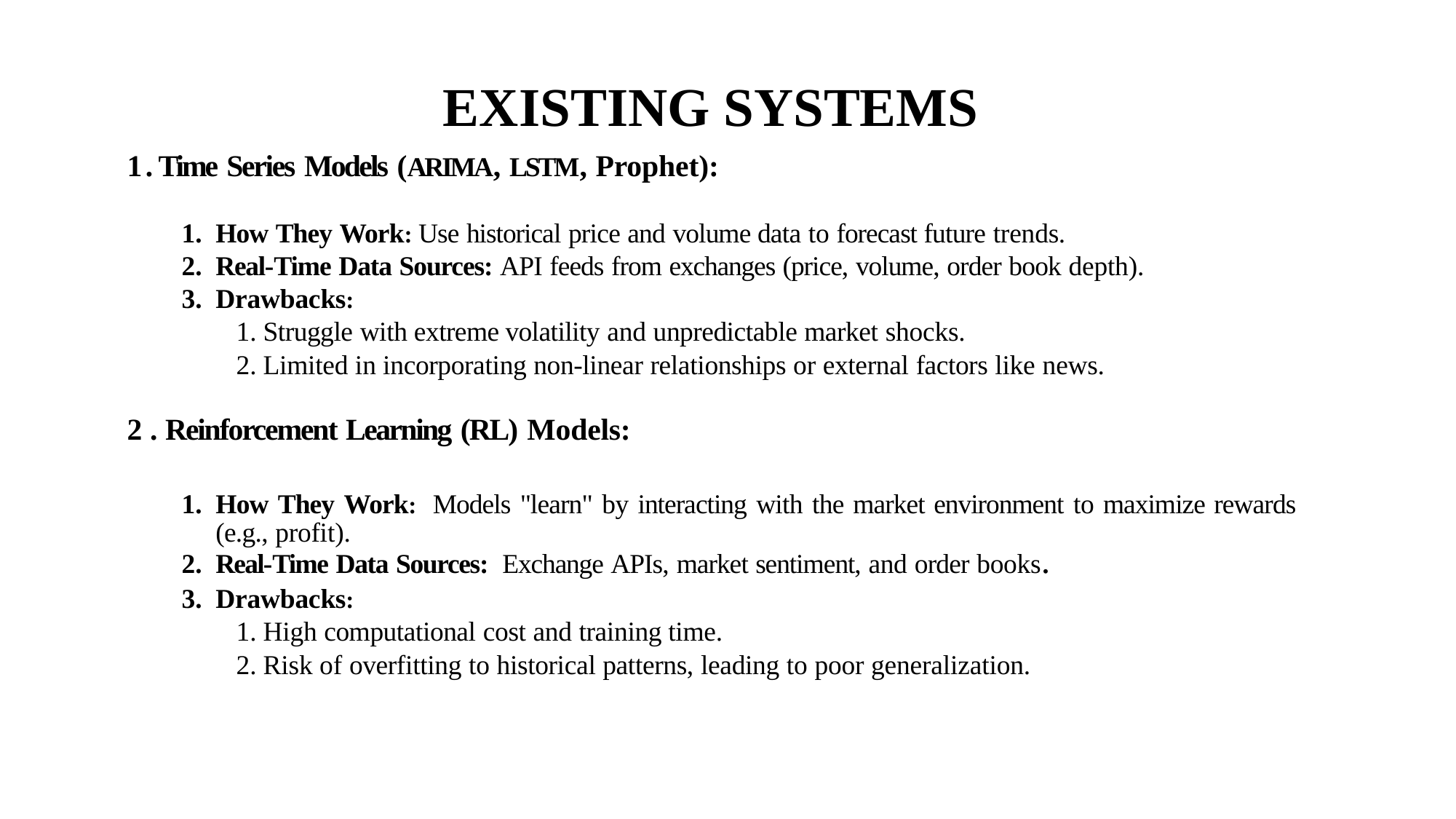

EXISTING SYSTEMS

1 . Time Series Models (ARIMA, LSTM, Prophet):

How They Work: Use historical price and volume data to forecast future trends.
Real-Time Data Sources: API feeds from exchanges (price, volume, order book depth).
Drawbacks:
Struggle with extreme volatility and unpredictable market shocks.
Limited in incorporating non-linear relationships or external factors like news.

2 . Reinforcement Learning (RL) Models:

How They Work:  Models "learn" by interacting with the market environment to maximize rewards (e.g., profit).
Real-Time Data Sources:  Exchange APIs, market sentiment, and order books.
Drawbacks:
High computational cost and training time.
Risk of overfitting to historical patterns, leading to poor generalization.